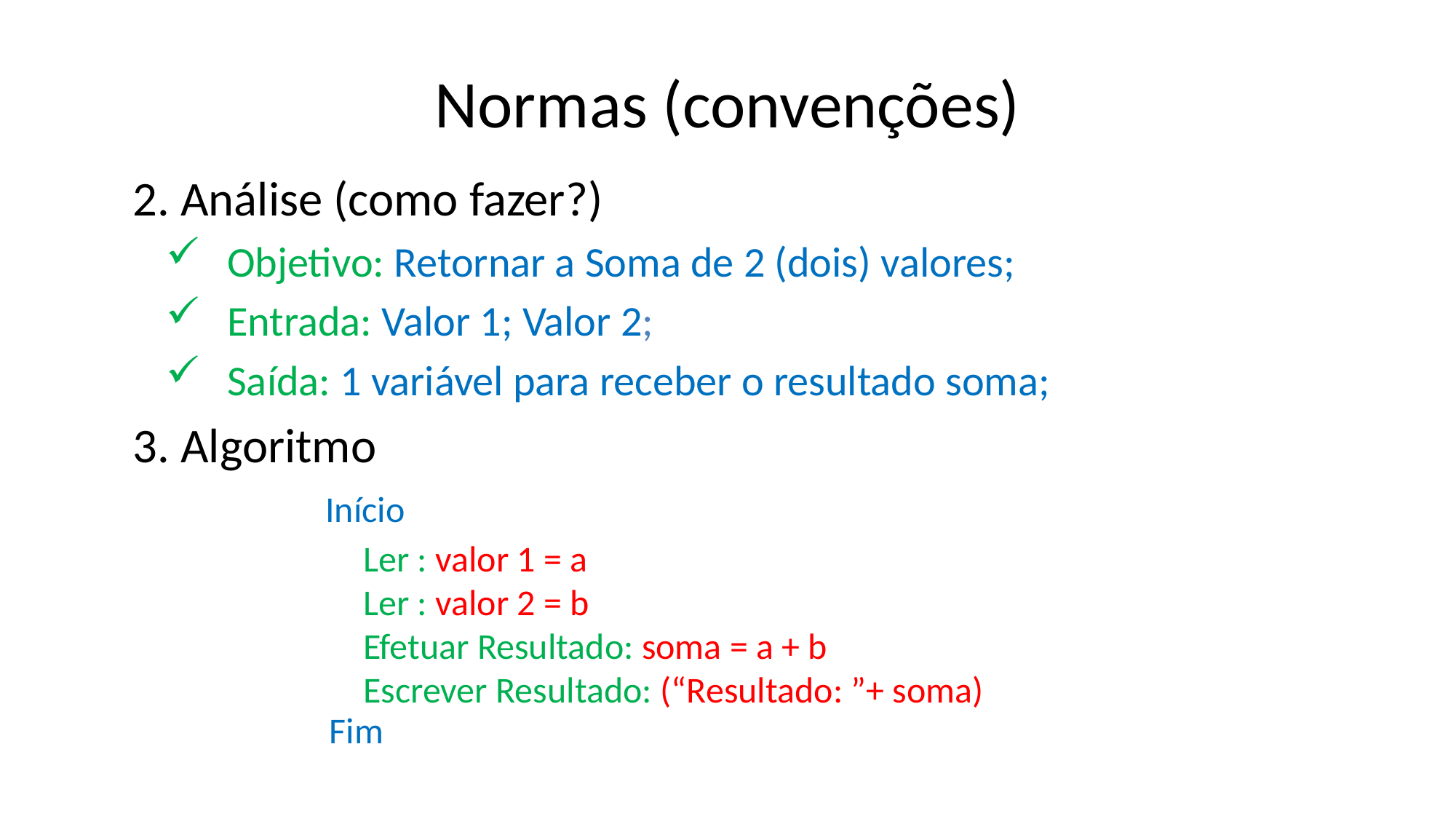

# Normas (convenções)
2. Análise (como fazer?)
Objetivo: Retornar a Soma de 2 (dois) valores;
Entrada: Valor 1; Valor 2;
Saída: 1 variável para receber o resultado soma;
3. Algoritmo
Início
Ler : valor 1 = a
Ler : valor 2 = b
Efetuar Resultado: soma = a + b
Escrever Resultado: (“Resultado: ”+ soma)
Fim